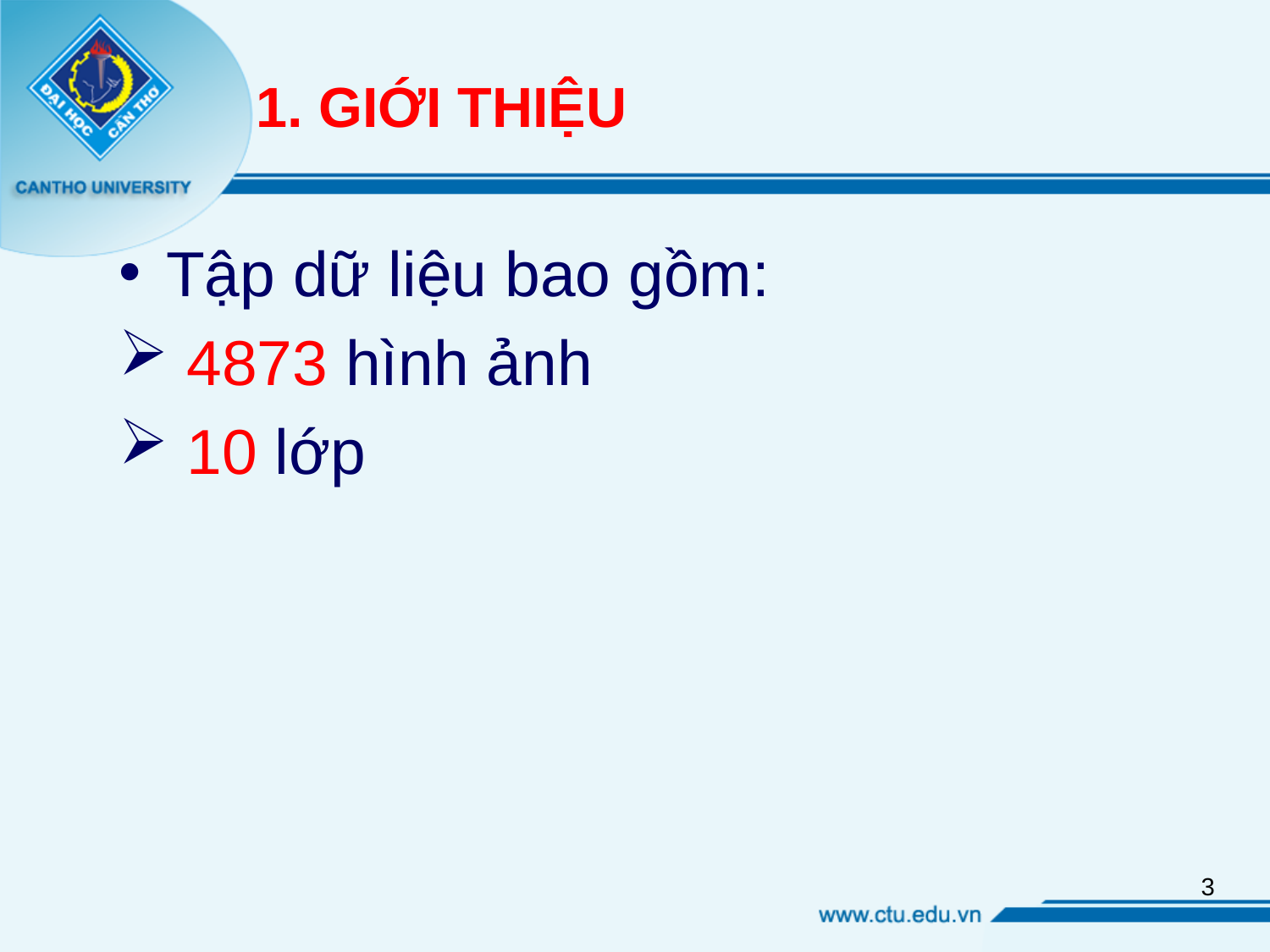

# 1. GIỚI THIỆU
Tập dữ liệu bao gồm:
 4873 hình ảnh
 10 lớp
3